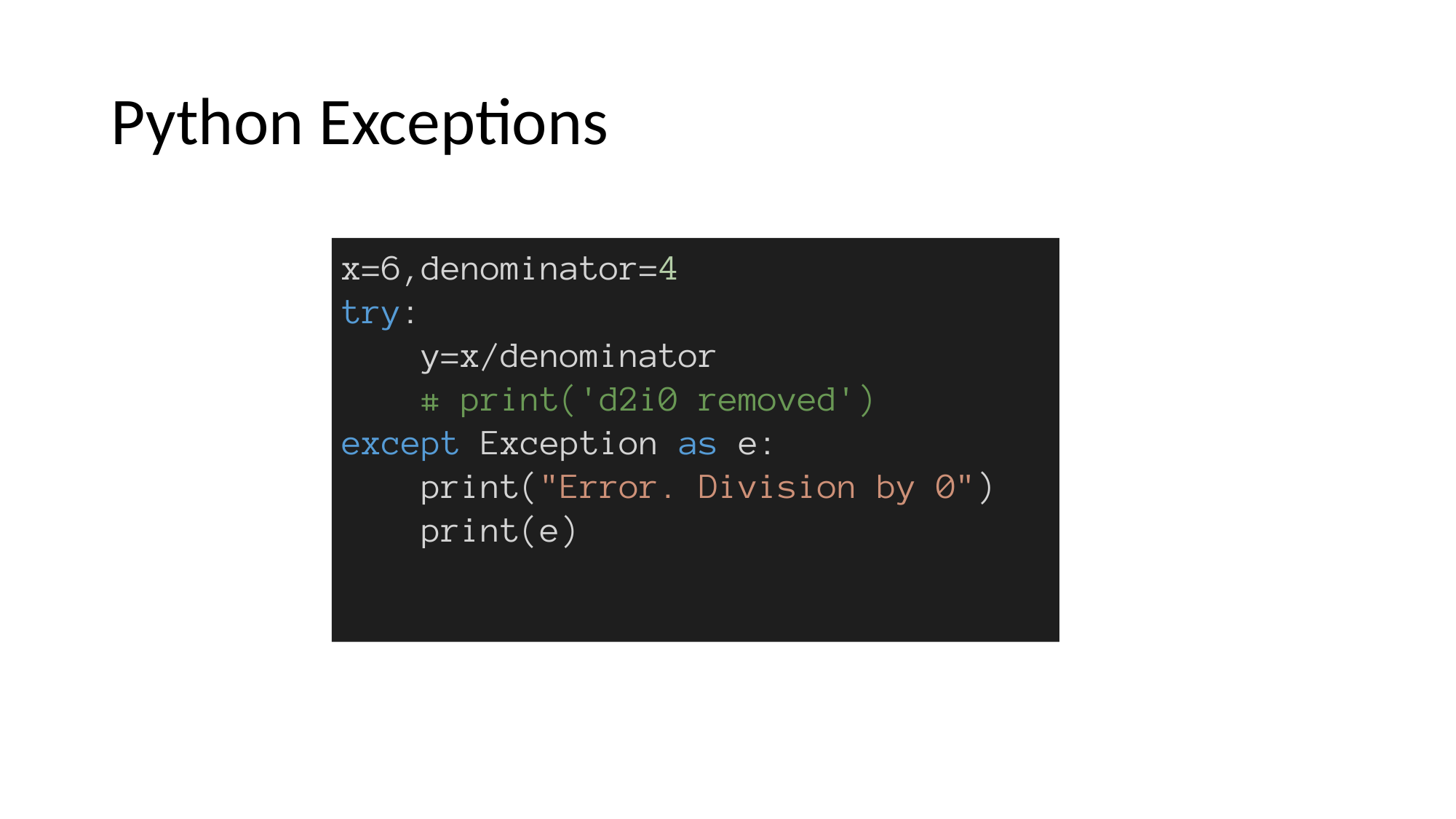

# Python Exceptions
x=6,denominator=4
try:
    y=x/denominator
    # print('d2i0 removed')
except Exception as e:
    print("Error. Division by 0")
    print(e)